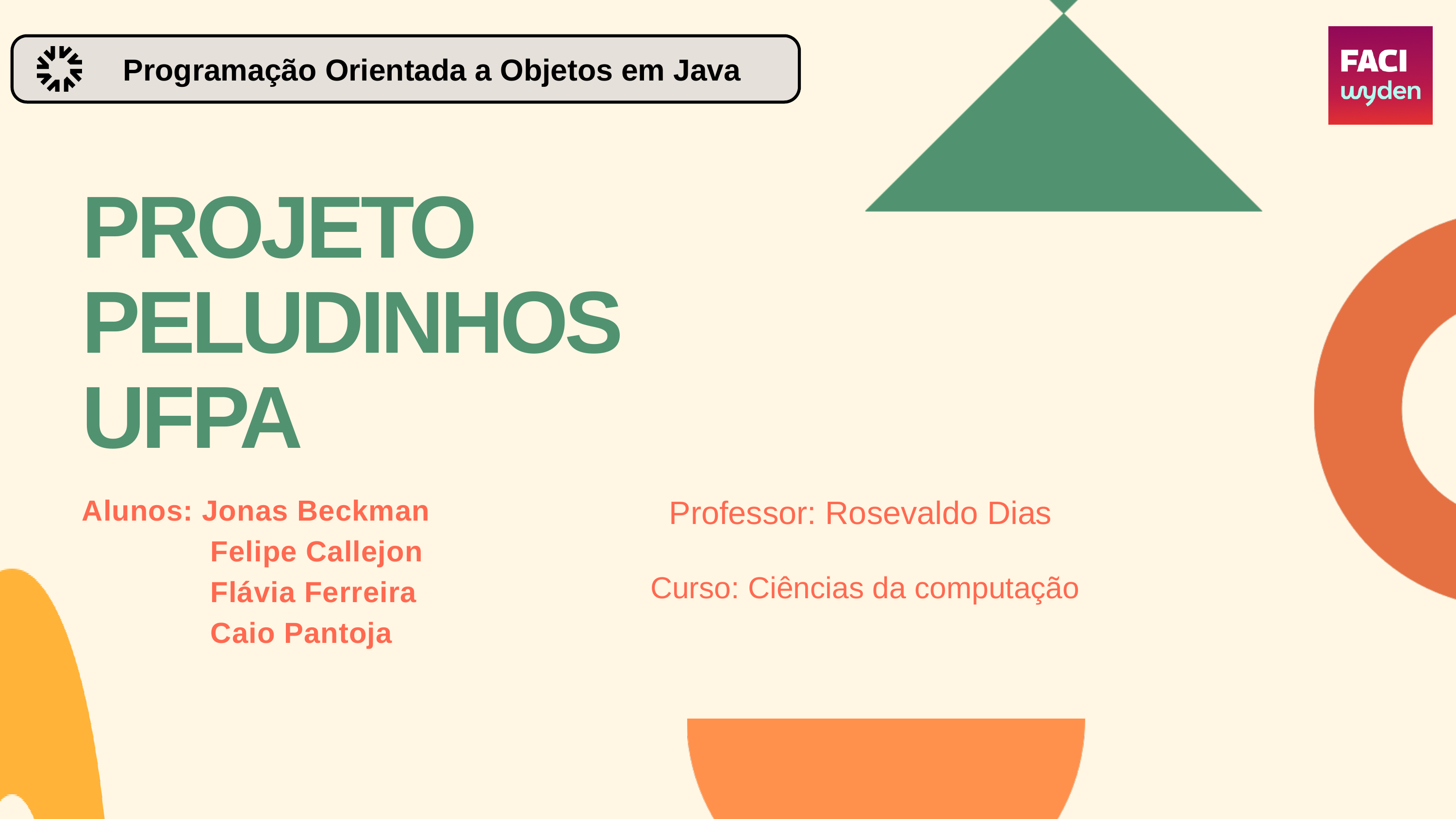

Programação Orientada a Objetos em Java

PROJETO PELUDINHOS UFPA

Professor: Rosevaldo Dias
Alunos: Jonas Beckman
               Felipe Callejon
               Flávia Ferreira
               Caio Pantoja
Curso: Ciências da computação